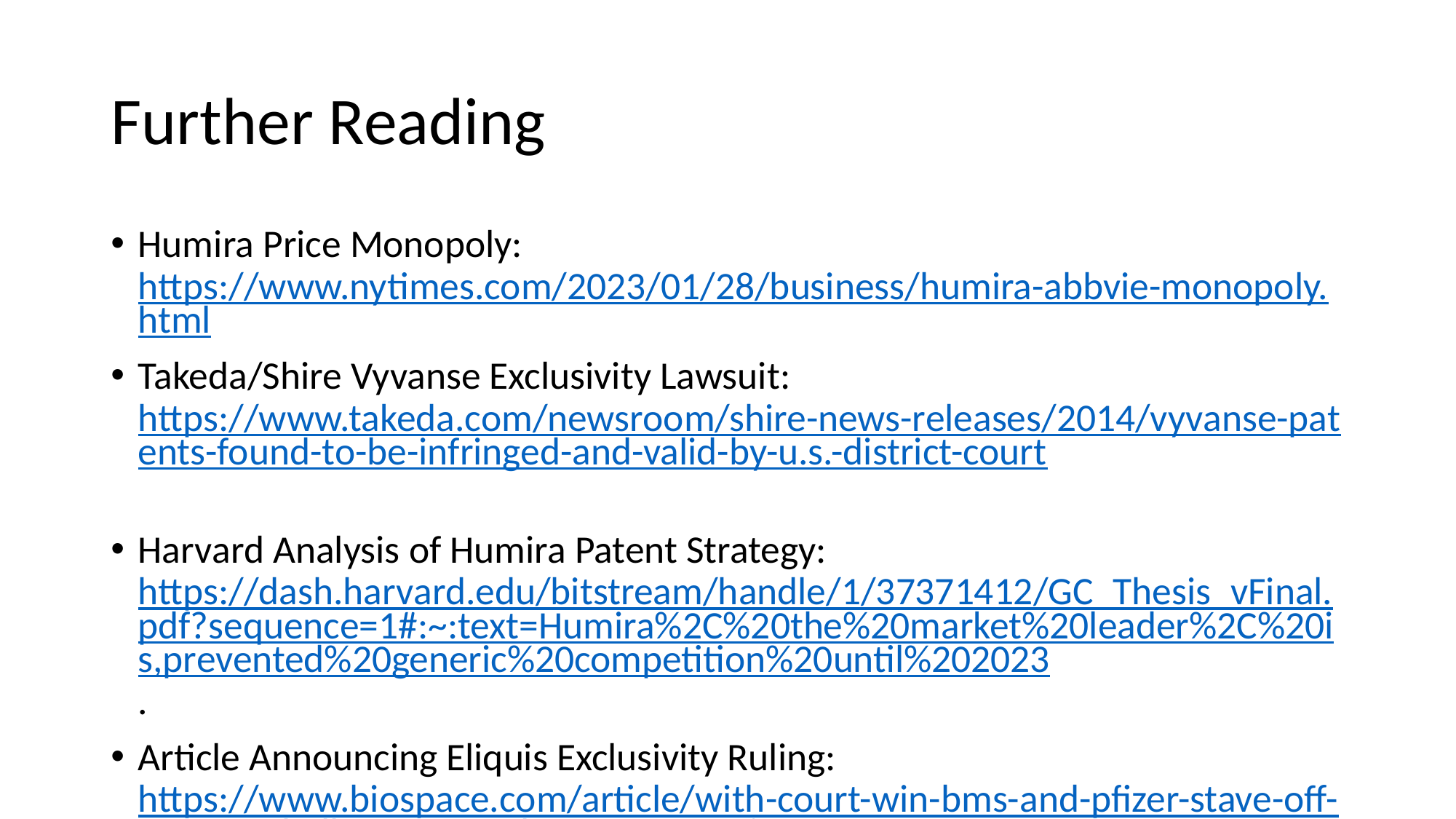

# Further Reading
Humira Price Monopoly: https://www.nytimes.com/2023/01/28/business/humira-abbvie-monopoly.html
Takeda/Shire Vyvanse Exclusivity Lawsuit: https://www.takeda.com/newsroom/shire-news-releases/2014/vyvanse-patents-found-to-be-infringed-and-valid-by-u.s.-district-court
Harvard Analysis of Humira Patent Strategy: https://dash.harvard.edu/bitstream/handle/1/37371412/GC_Thesis_vFinal.pdf?sequence=1#:~:text=Humira%2C%20the%20market%20leader%2C%20is,prevented%20generic%20competition%20until%202023.
Article Announcing Eliquis Exclusivity Ruling: https://www.biospace.com/article/with-court-win-bms-and-pfizer-stave-off-generic-challengers-to-eliquis-for-now/